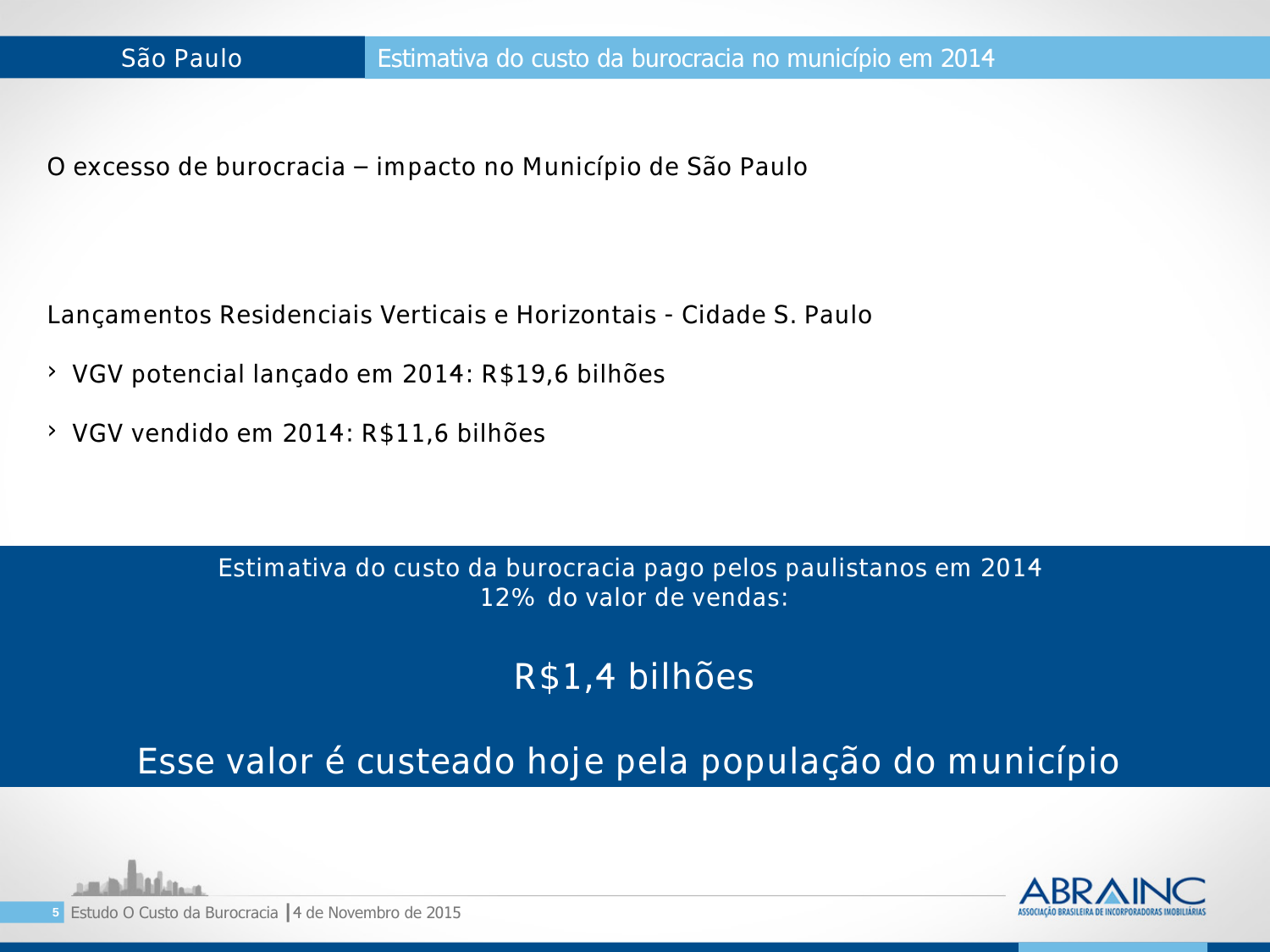

São Paulo
Estimativa do custo da burocracia no município em 2014

O excesso de burocracia – impacto no Município de São Paulo

Lançamentos Residenciais Verticais e Horizontais - Cidade S. Paulo

VGV potencial lançado em 2014: R$19,6 bilhões

VGV vendido em 2014: R$11,6 bilhões

Estimativa do custo da burocracia pago pelos paulistanos em 2014
12% do valor de vendas:

R$1,4 bilhões

Esse valor é custeado hoje pela população do município